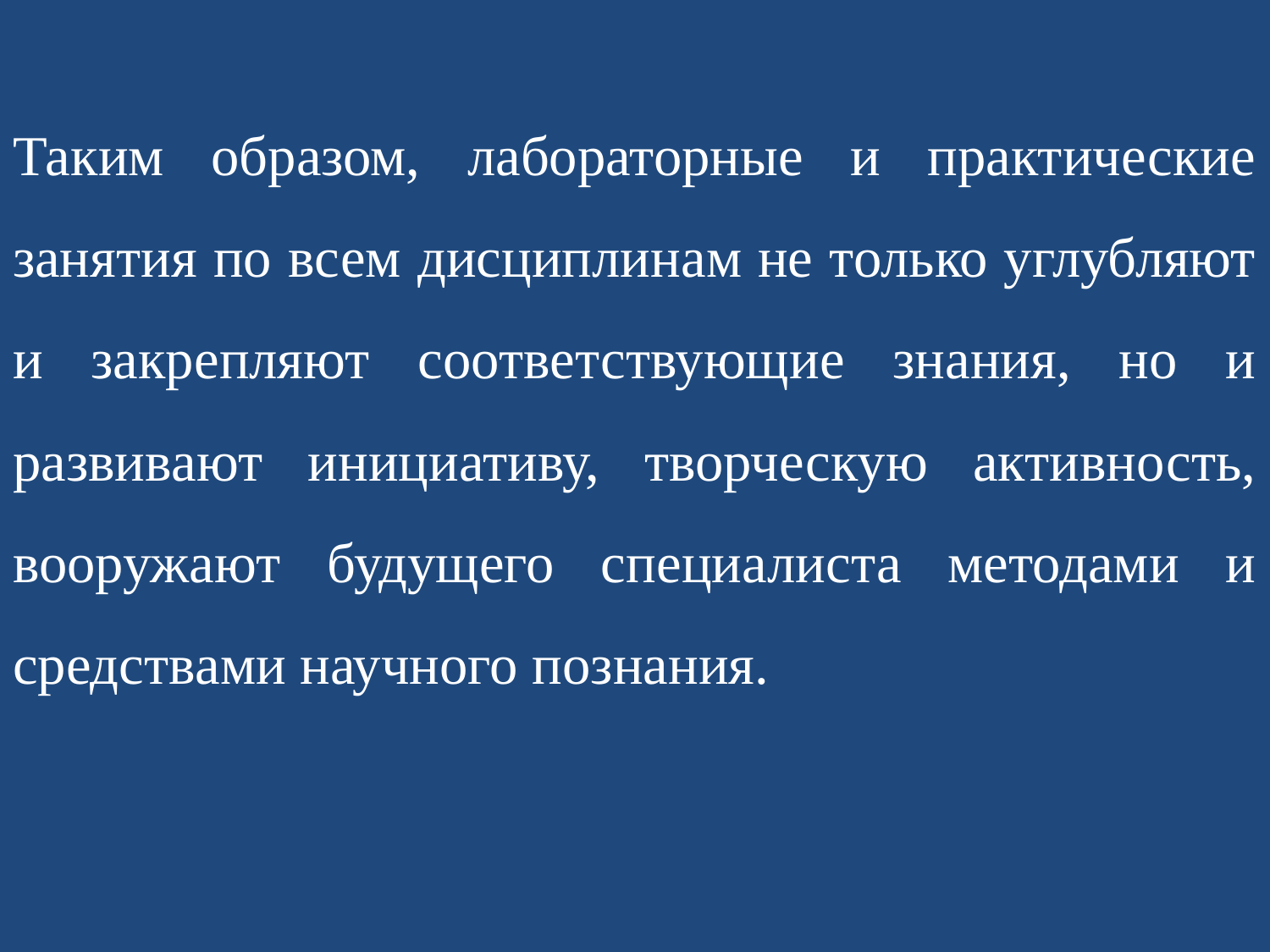

Таким образом, лабораторные и практические занятия по всем дисциплинам не только углубляют и закрепляют соответствующие знания, но и развивают инициативу, творческую активность, вооружают будущего специалиста методами и средствами научного познания.